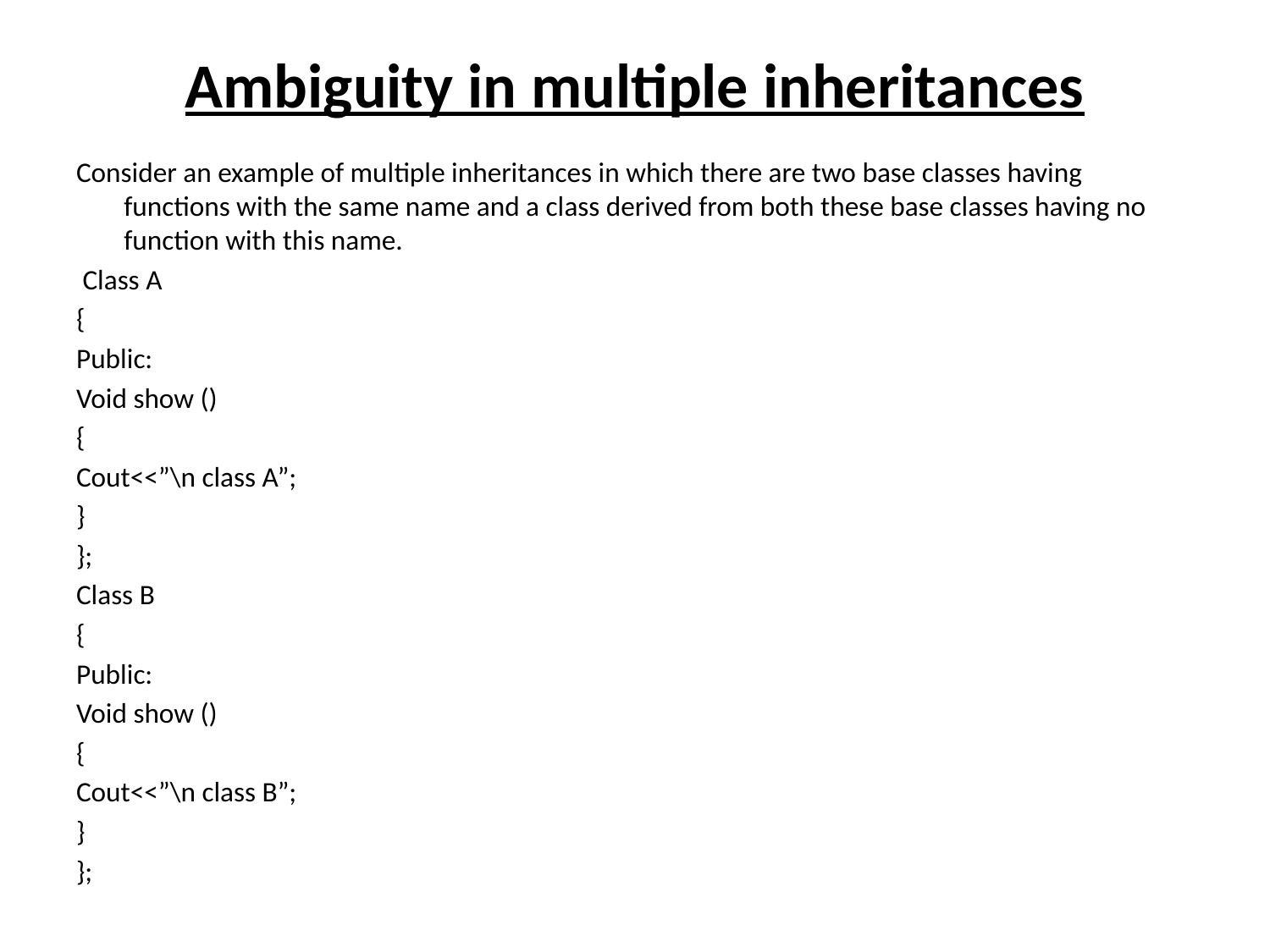

# Ambiguity in multiple inheritances
Consider an example of multiple inheritances in which there are two base classes having functions with the same name and a class derived from both these base classes having no function with this name.
 Class A
{
Public:
Void show ()
{
Cout<<”\n class A”;
}
};
Class B
{
Public:
Void show ()
{
Cout<<”\n class B”;
}
};